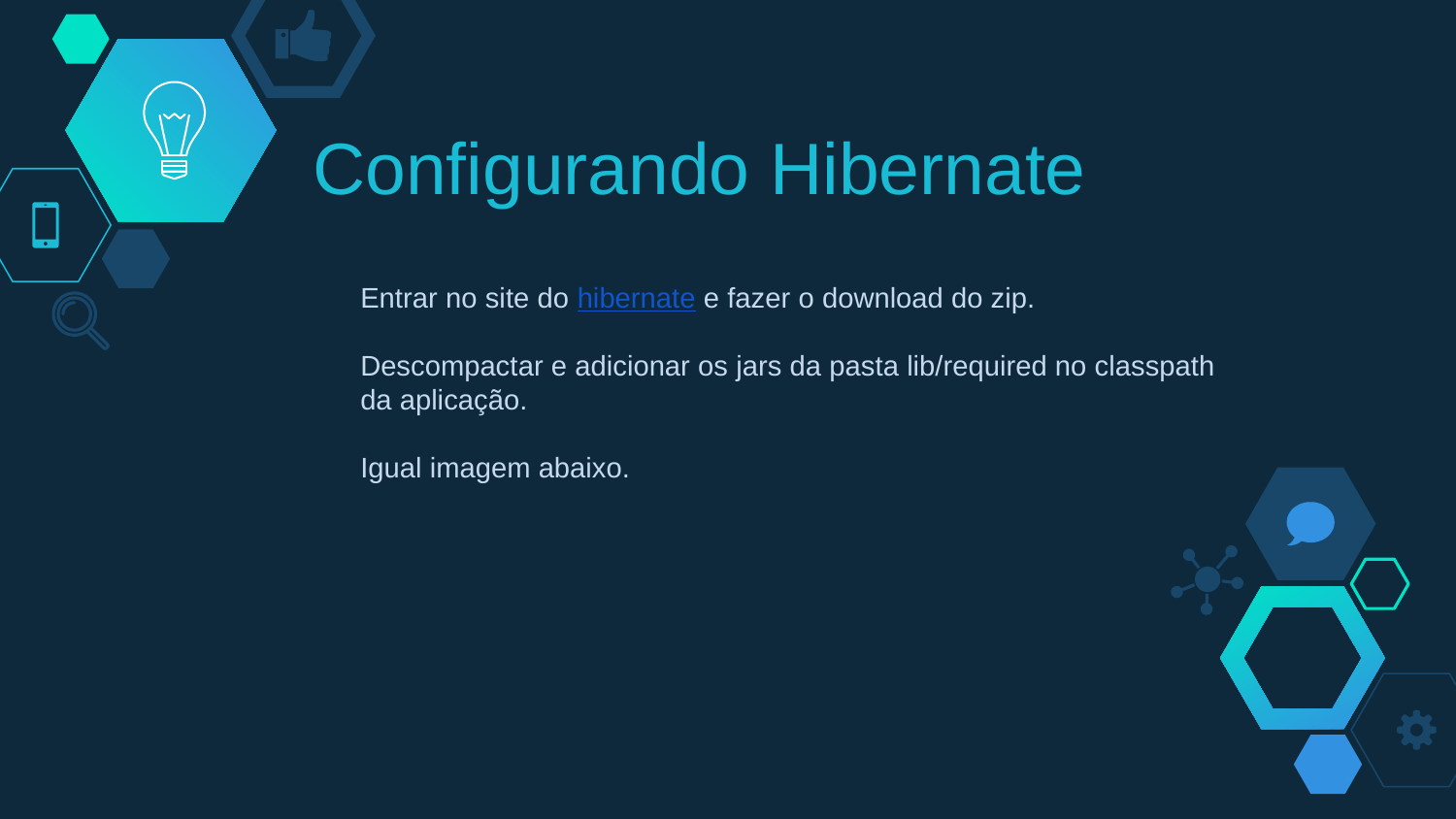

# Configurando Hibernate

Entrar no site do hibernate e fazer o download do zip.

Descompactar e adicionar os jars da pasta lib/required no classpath da aplicação.

Igual imagem abaixo.